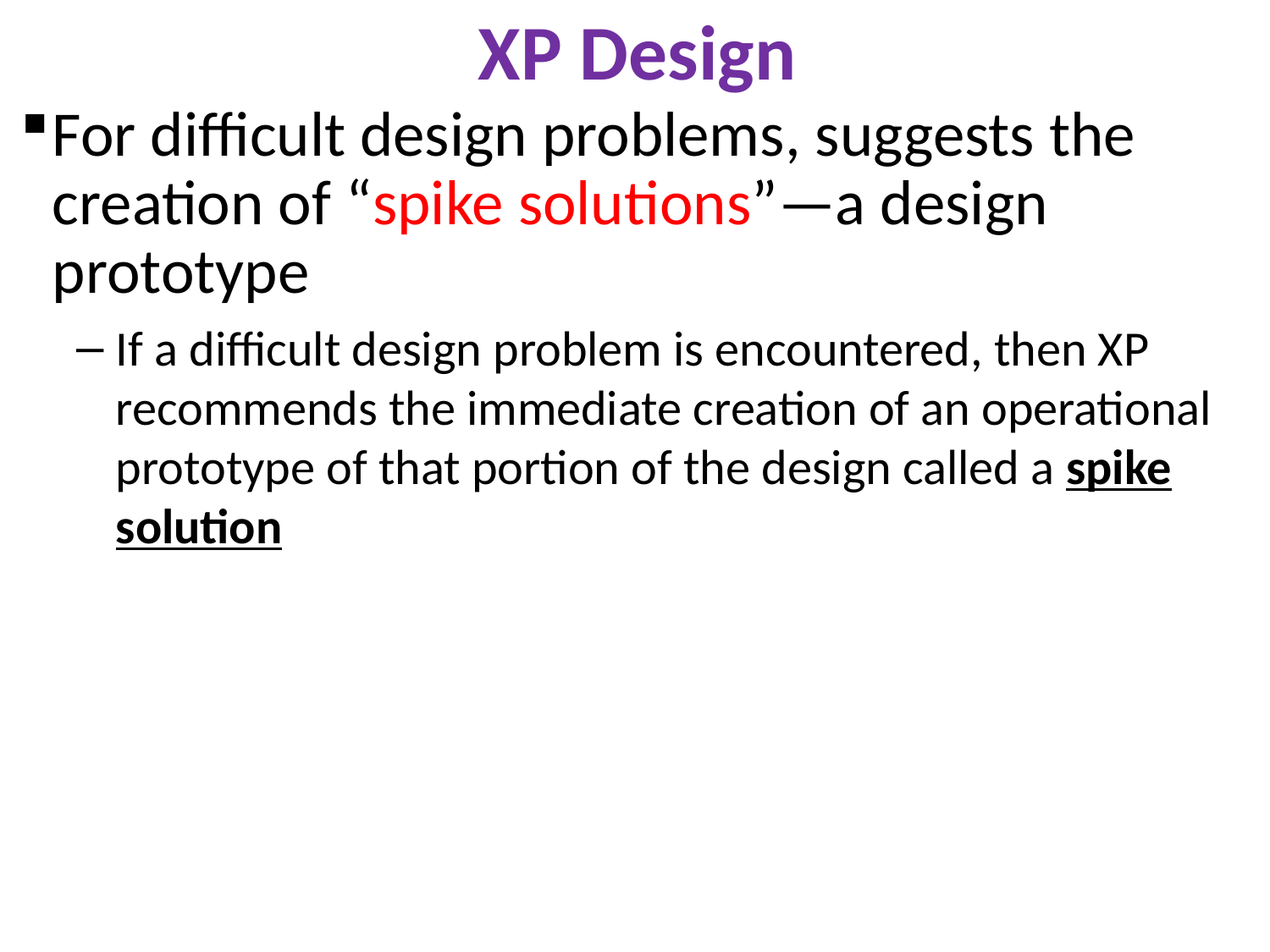

# XP Design
For difficult design problems, suggests the creation of “spike solutions”—a design prototype
If a difficult design problem is encountered, then XP recommends the immediate creation of an operational prototype of that portion of the design called a spike solution